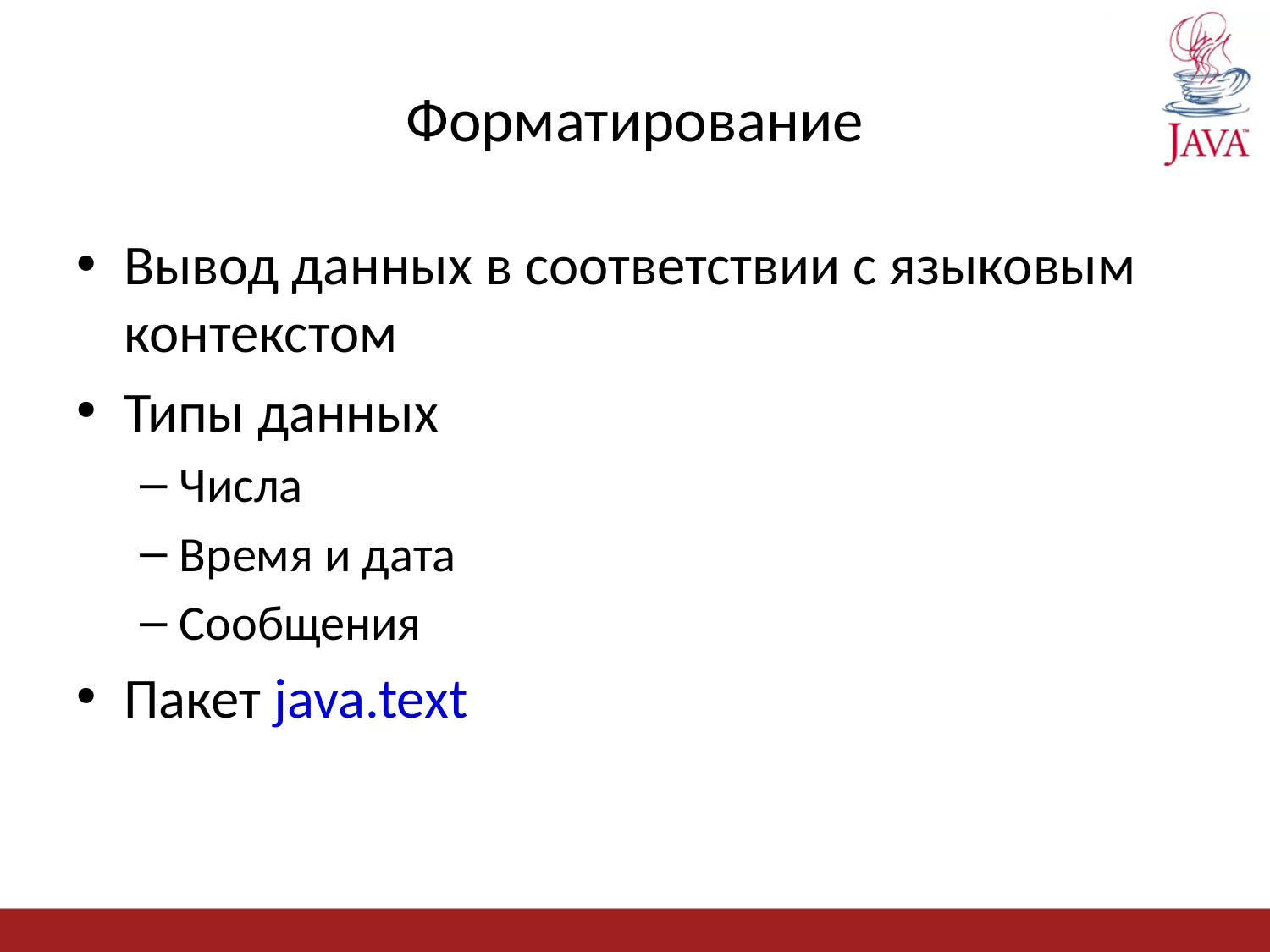

# Форматирование
Вывод данных в соответствии с языковым контекстом
Типы данных
Числа
Время и дата
Сообщения
Пакет java.text